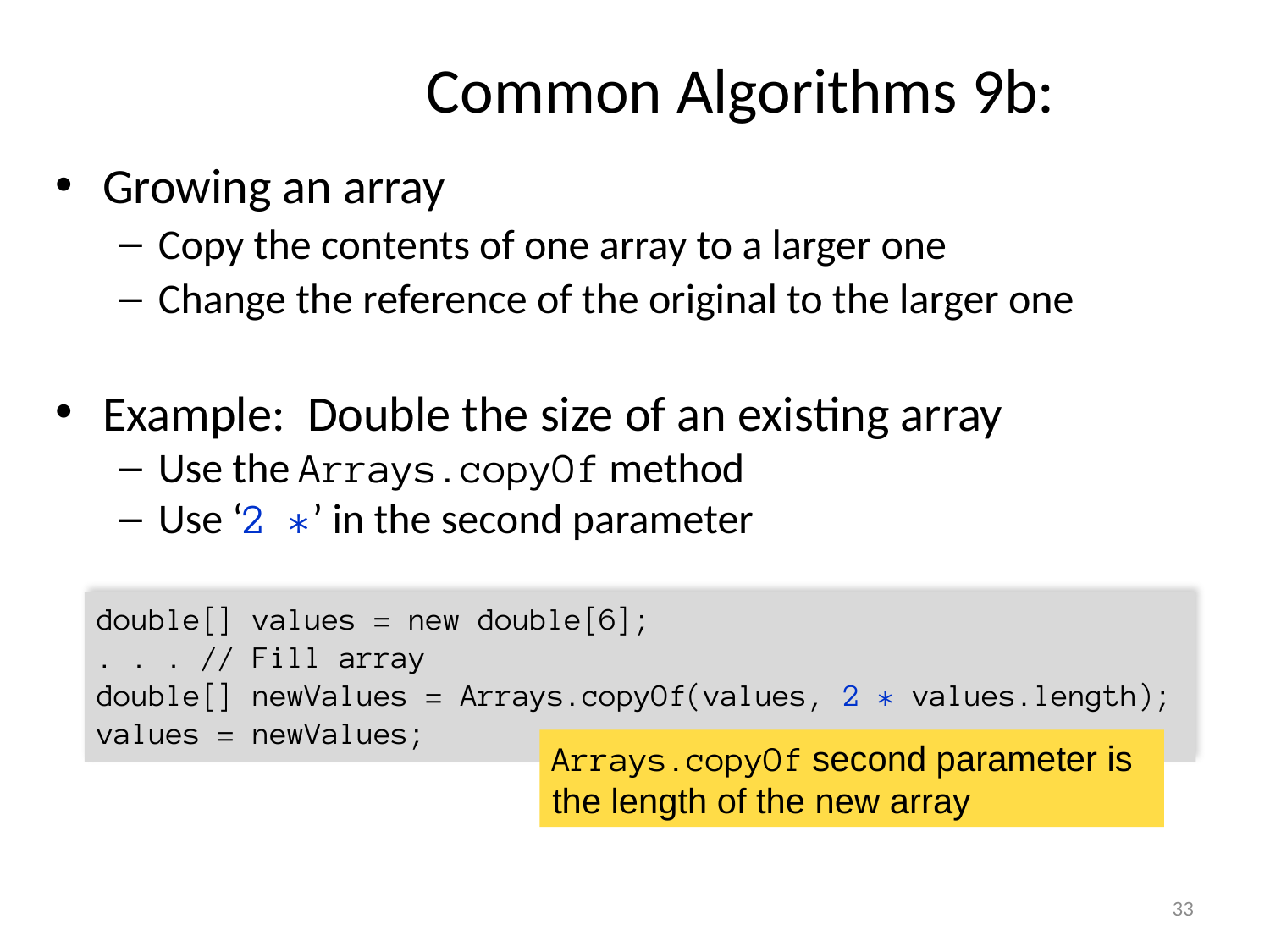

# Common Algorithms 9b:
Growing an array
Copy the contents of one array to a larger one
Change the reference of the original to the larger one

Example:  Double the size of an existing array
Use the Arrays.copyOf method
Use ‘2 *’ in the second parameter
double[] values = new double[6];
. . . // Fill array
double[] newValues = Arrays.copyOf(values, 2 * values.length);
values = newValues;
Arrays.copyOf second parameter is the length of the new array
33